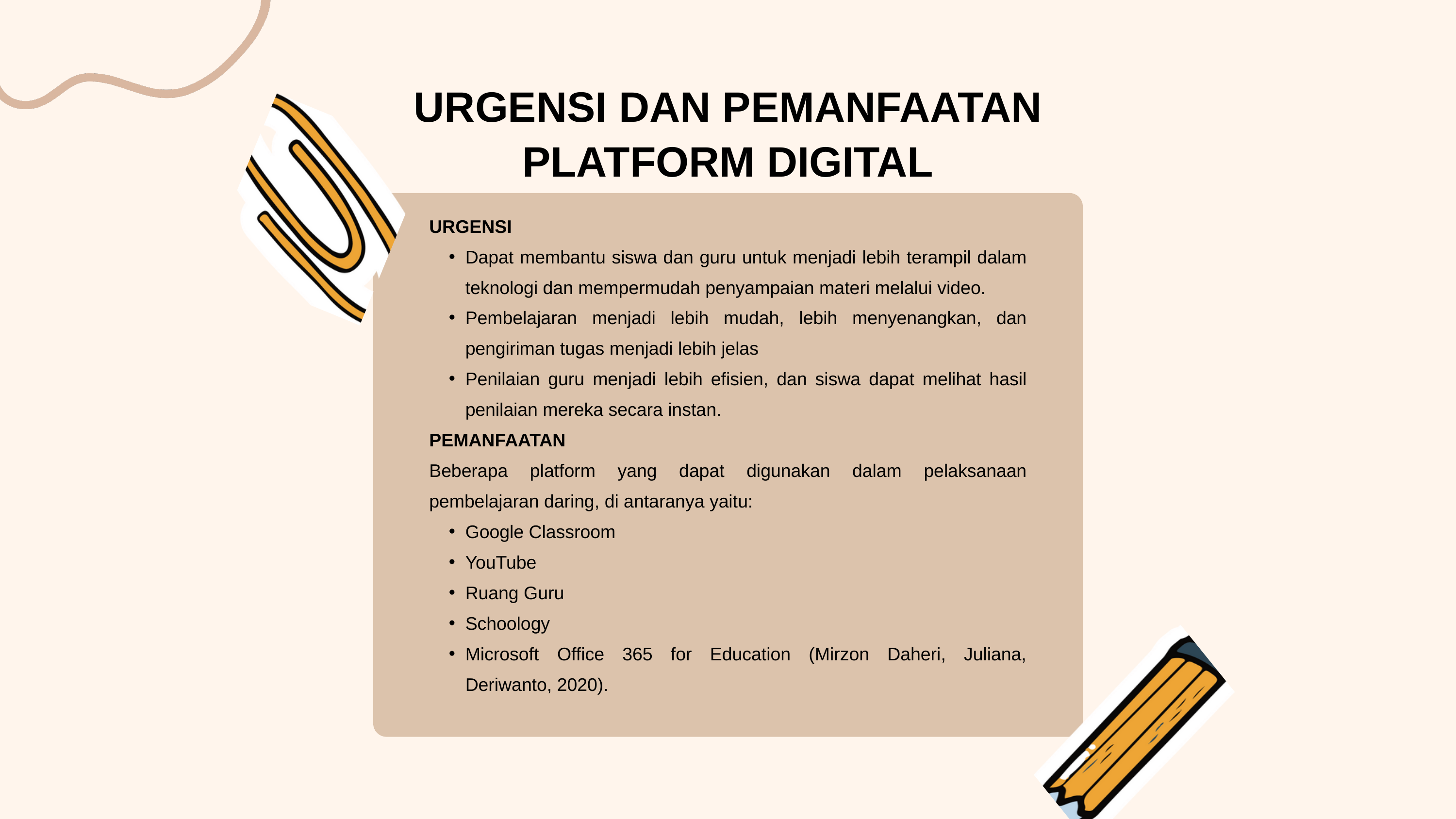

URGENSI DAN PEMANFAATAN PLATFORM DIGITAL

URGENSI
Dapat membantu siswa dan guru untuk menjadi lebih terampil dalam teknologi dan mempermudah penyampaian materi melalui video.
Pembelajaran menjadi lebih mudah, lebih menyenangkan, dan pengiriman tugas menjadi lebih jelas
Penilaian guru menjadi lebih efisien, dan siswa dapat melihat hasil penilaian mereka secara instan.
PEMANFAATAN
Beberapa platform yang dapat digunakan dalam pelaksanaan pembelajaran daring, di antaranya yaitu:
Google Classroom
YouTube
Ruang Guru
Schoology
Microsoft Office 365 for Education (Mirzon Daheri, Juliana, Deriwanto, 2020).